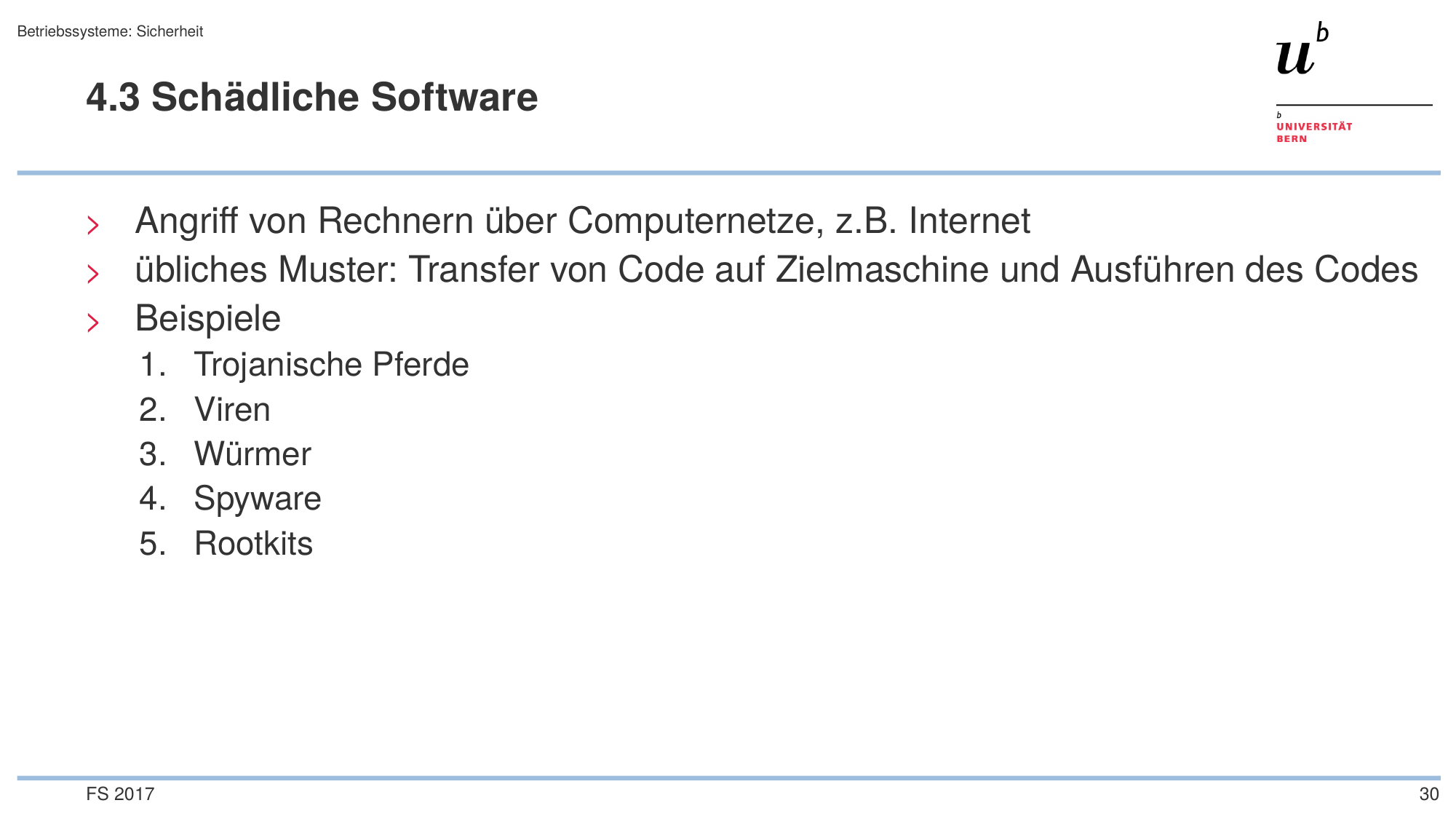

Betriebssysteme: Sicherheit
# 4.3 Schädliche Software
Angriff von Rechnern über Computernetze, z.B. Internet
übliches Muster: Transfer von Code auf Zielmaschine und Ausführen des Codes
Beispiele
Trojanische Pferde
Viren
Würmer
Spyware
Rootkits
FS 2017
30